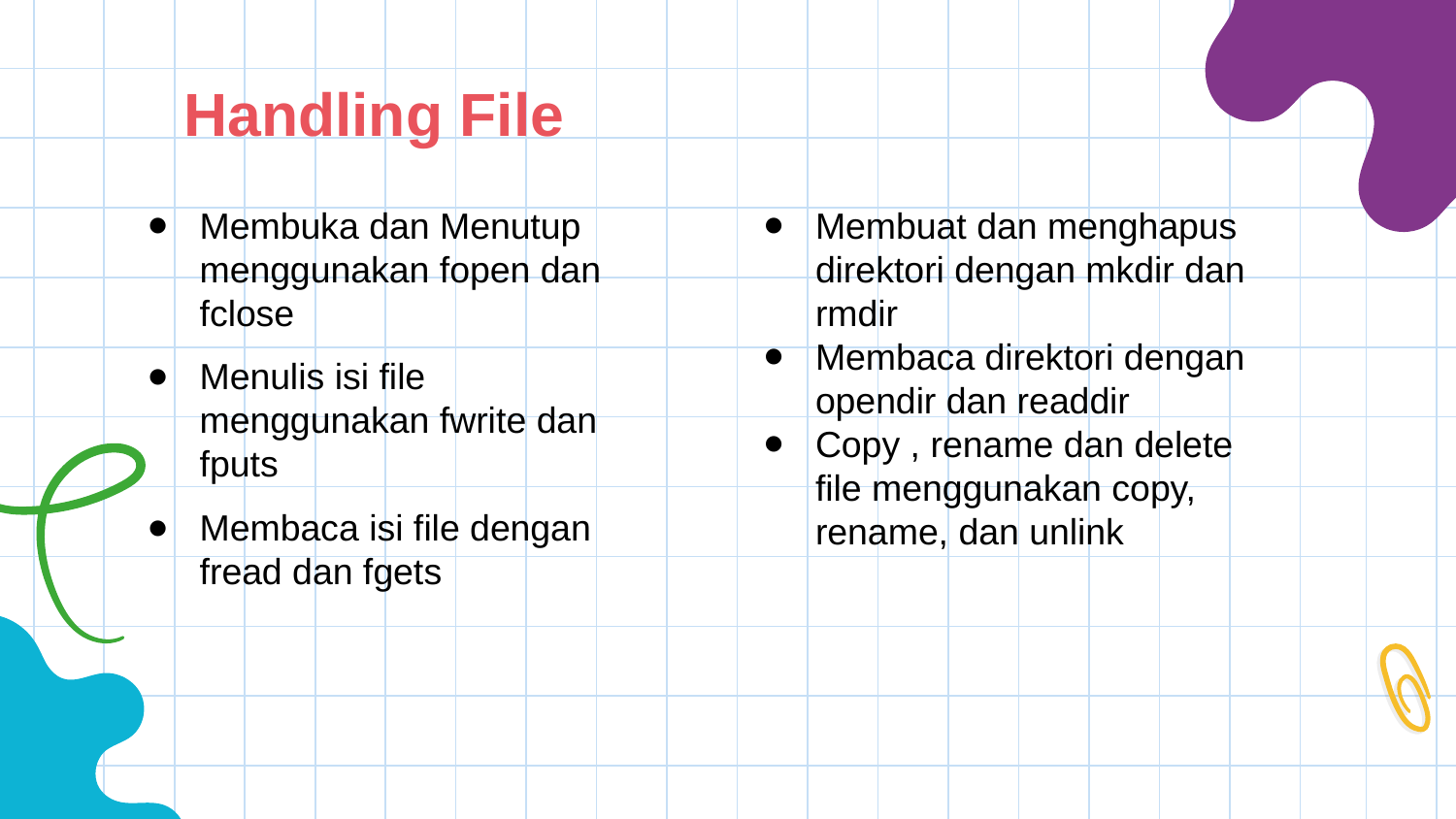

# Handling File
Membuka dan Menutup menggunakan fopen dan fclose
Menulis isi file menggunakan fwrite dan fputs
Membaca isi file dengan fread dan fgets
Membuat dan menghapus direktori dengan mkdir dan rmdir
Membaca direktori dengan opendir dan readdir
Copy , rename dan delete file menggunakan copy, rename, dan unlink